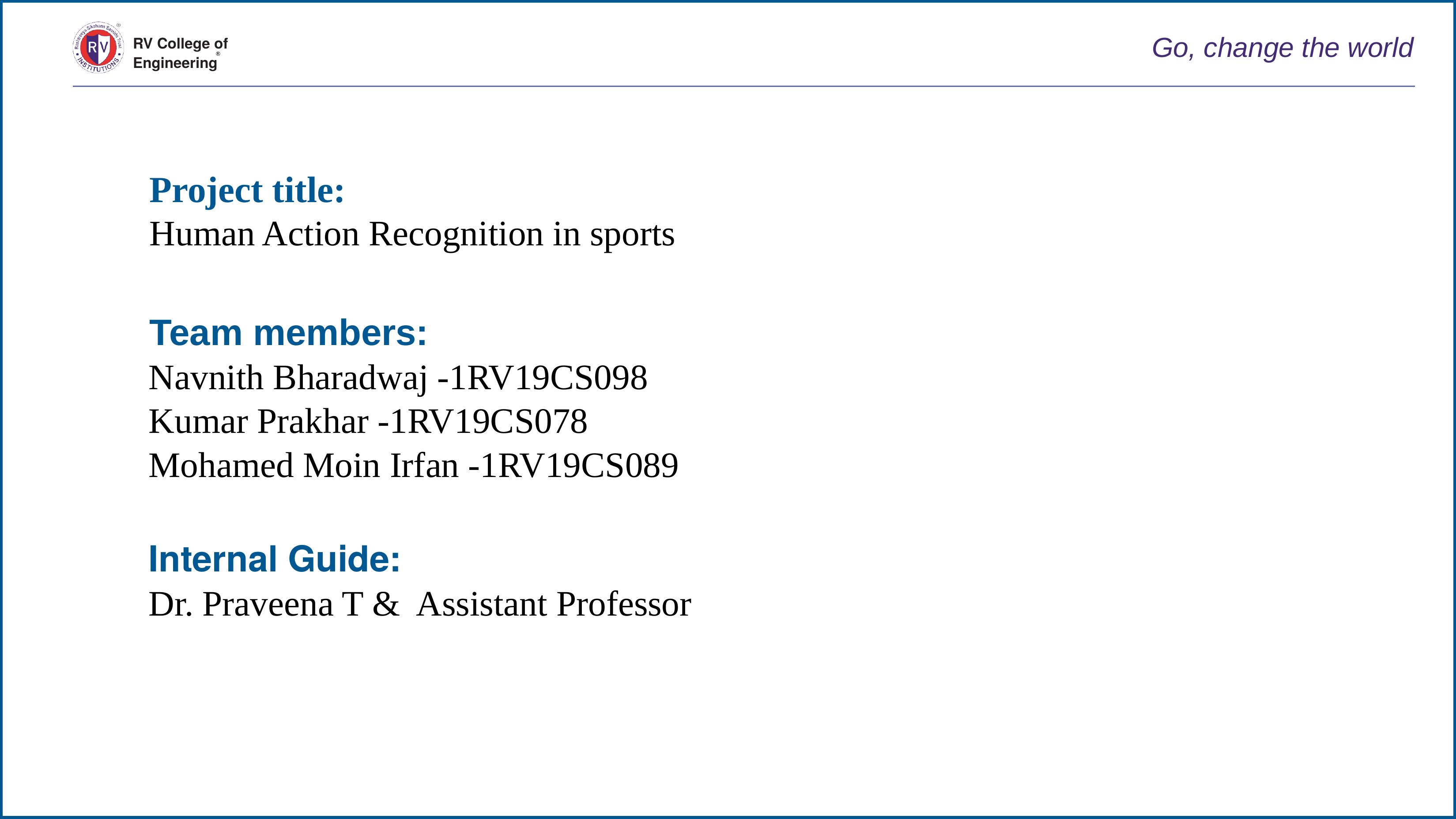

# Go, change the world
RV College of
Engineering

Project title:
Human Action Recognition in sports

Team members:
Navnith Bharadwaj -1RV19CS098
Kumar Prakhar -1RV19CS078
Mohamed Moin Irfan -1RV19CS089

Internal Guide:
Dr. Praveena T &  Assistant Professor